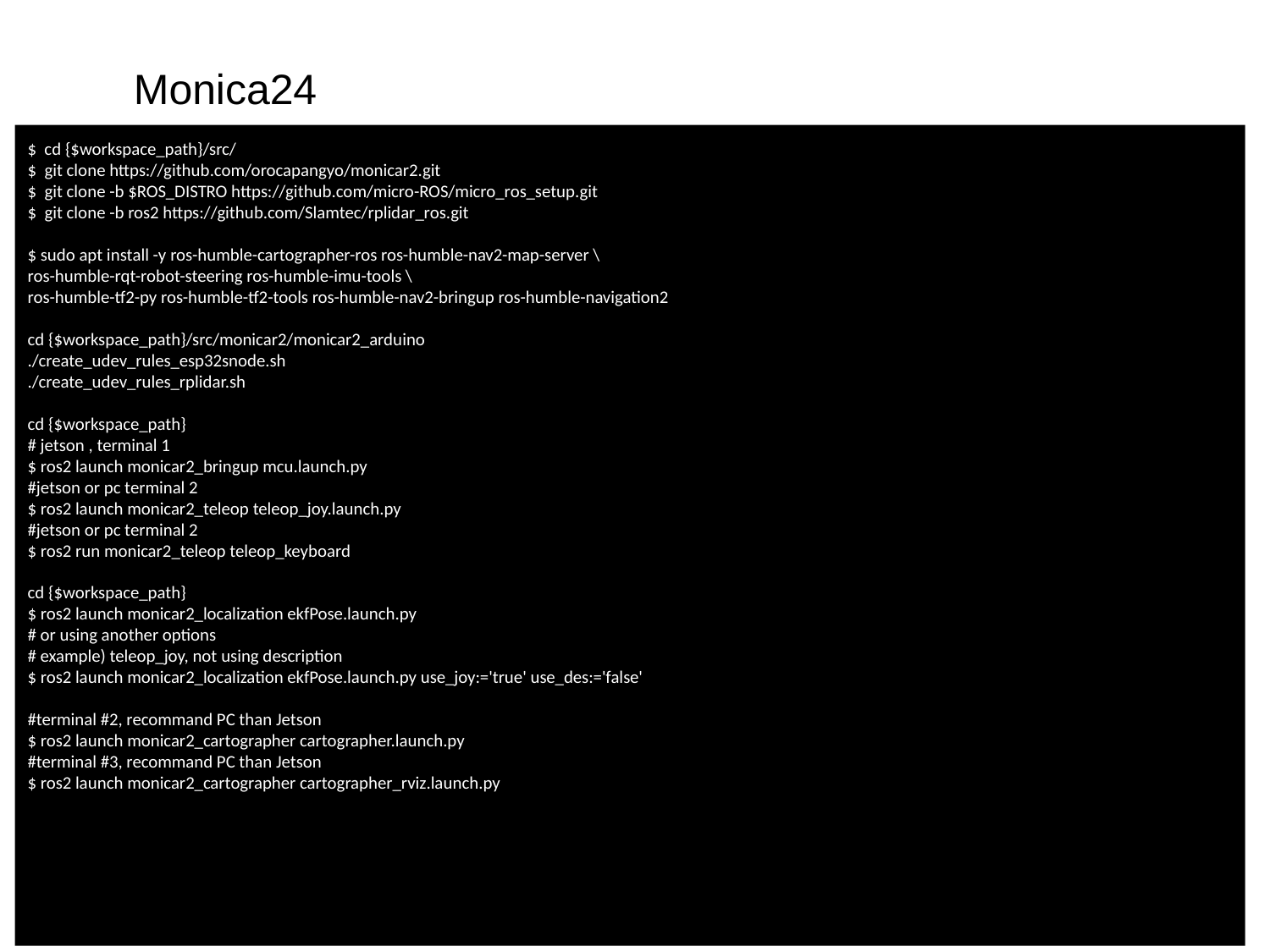

Monica24
$  cd {$workspace_path}/src/
$  git clone https://github.com/orocapangyo/monicar2.git
$  git clone -b $ROS_DISTRO https://github.com/micro-ROS/micro_ros_setup.git
$  git clone -b ros2 https://github.com/Slamtec/rplidar_ros.git

$ sudo apt install -y ros-humble-cartographer-ros ros-humble-nav2-map-server \
ros-humble-rqt-robot-steering ros-humble-imu-tools \
ros-humble-tf2-py ros-humble-tf2-tools ros-humble-nav2-bringup ros-humble-navigation2

cd {$workspace_path}/src/monicar2/monicar2_arduino
./create_udev_rules_esp32snode.sh
./create_udev_rules_rplidar.sh

cd {$workspace_path}
# jetson , terminal 1
$ ros2 launch monicar2_bringup mcu.launch.py
#jetson or pc terminal 2
$ ros2 launch monicar2_teleop teleop_joy.launch.py
#jetson or pc terminal 2
$ ros2 run monicar2_teleop teleop_keyboard

cd {$workspace_path}
$ ros2 launch monicar2_localization ekfPose.launch.py
# or using another options
# example) teleop_joy, not using description
$ ros2 launch monicar2_localization ekfPose.launch.py use_joy:='true' use_des:='false'

#terminal #2, recommand PC than Jetson
$ ros2 launch monicar2_cartographer cartographer.launch.py
#terminal #3, recommand PC than Jetson
$ ros2 launch monicar2_cartographer cartographer_rviz.launch.py